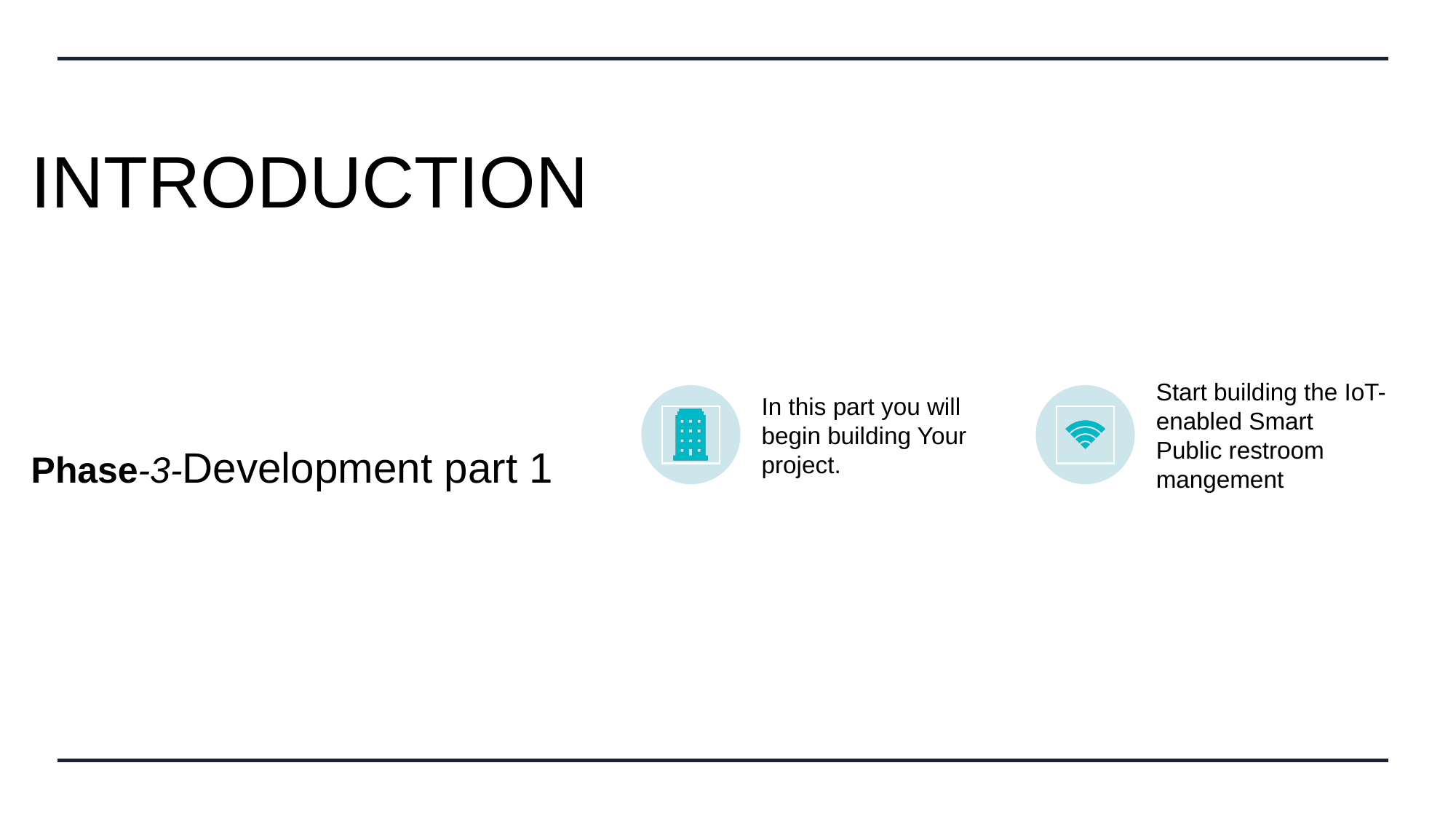

# INTRODUCTION
In this part you will begin building Your project.
Start building the IoT-enabled Smart  Public restroom mangement
Phase-3-Development part 1